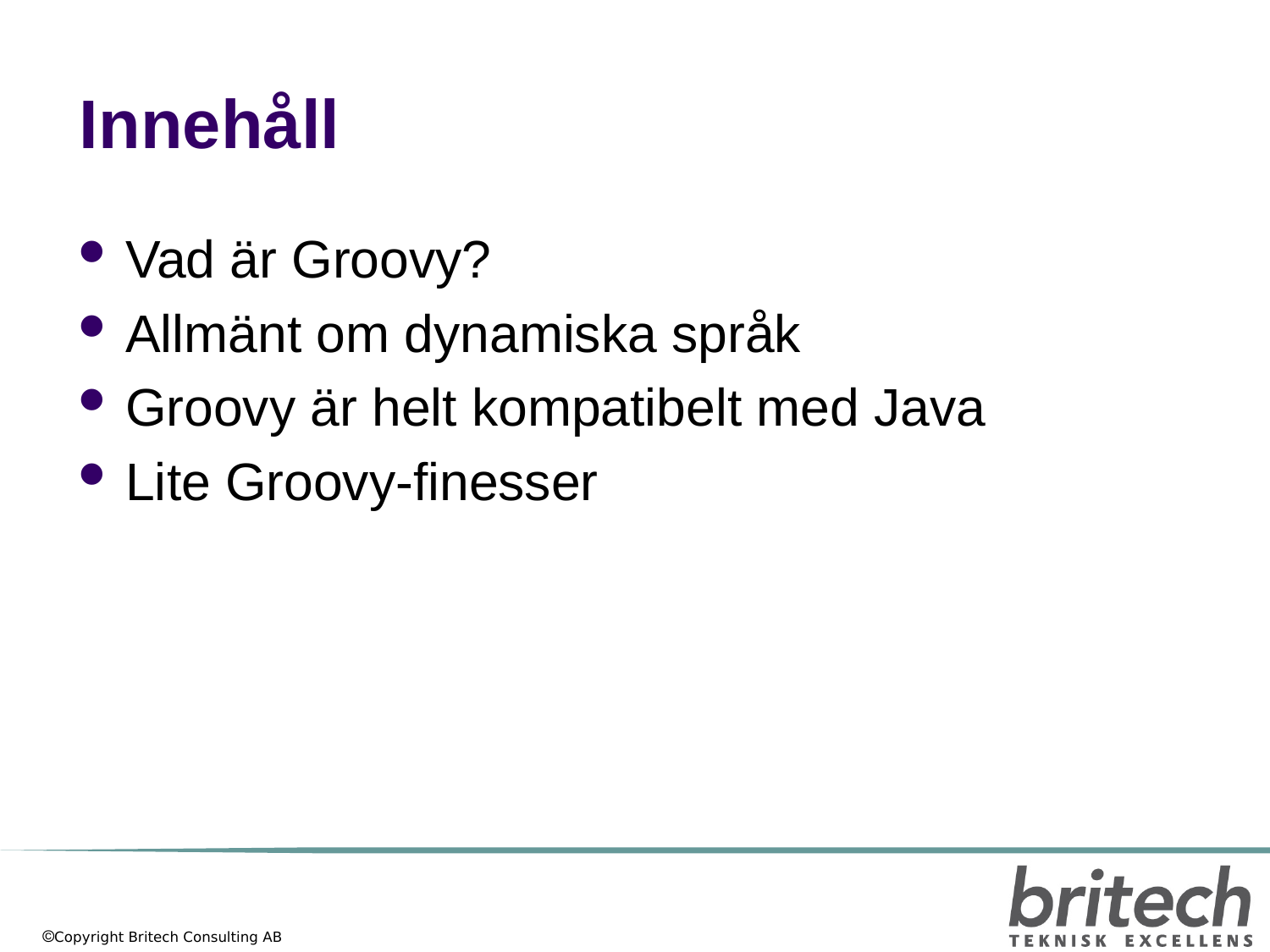

# Innehåll
Vad är Groovy?
Allmänt om dynamiska språk
Groovy är helt kompatibelt med Java
Lite Groovy-finesser